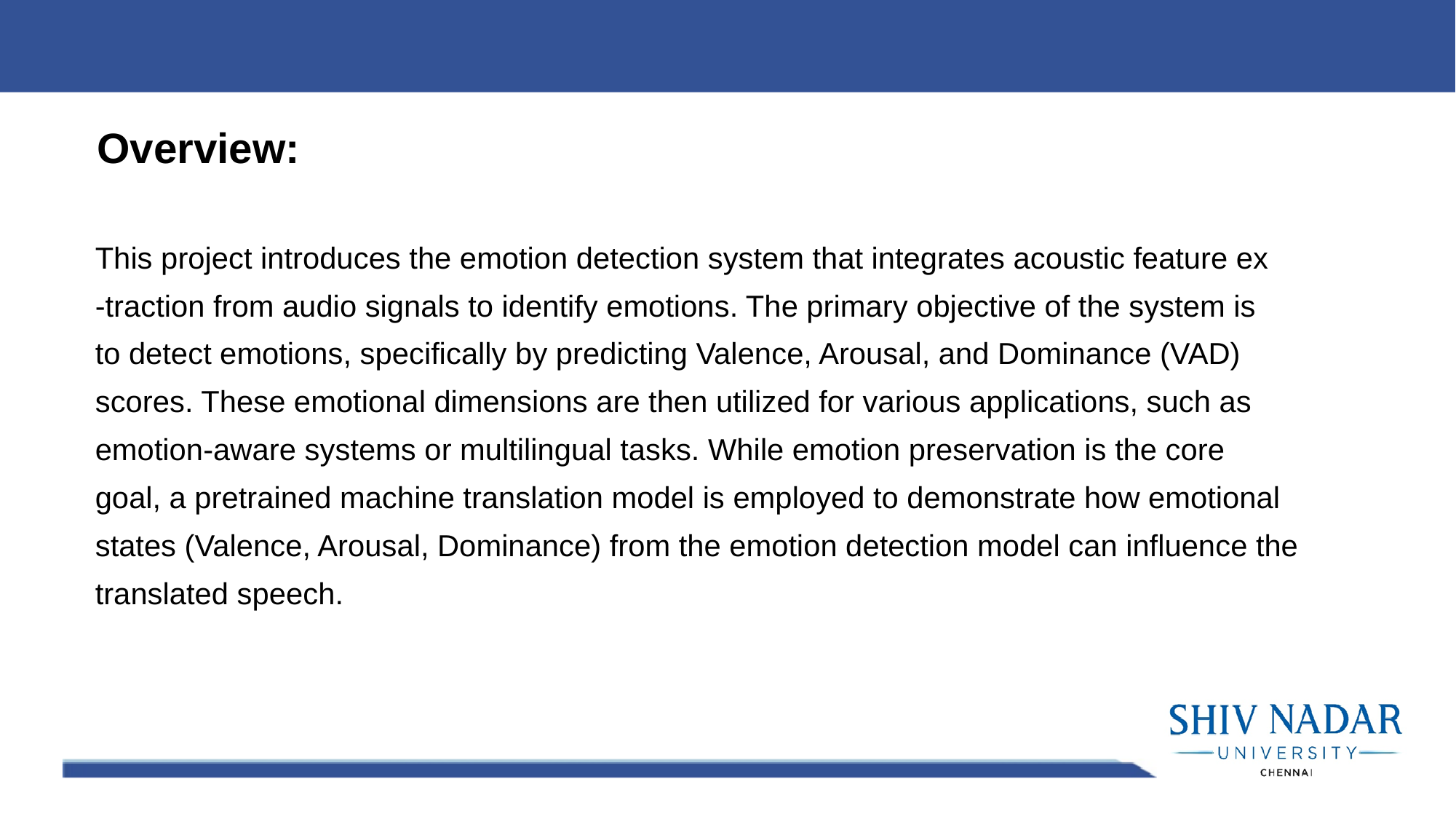

Overview:

   This project introduces the emotion detection system that integrates acoustic feature ex
   -traction from audio signals to identify emotions. The primary objective of the system is
   to detect emotions, specifically by predicting Valence, Arousal, and Dominance (VAD)
   scores. These emotional dimensions are then utilized for various applications, such as
   emotion-aware systems or multilingual tasks. While emotion preservation is the core
   goal, a pretrained machine translation model is employed to demonstrate how emotional
   states (Valence, Arousal, Dominance) from the emotion detection model can influence the
   translated speech.